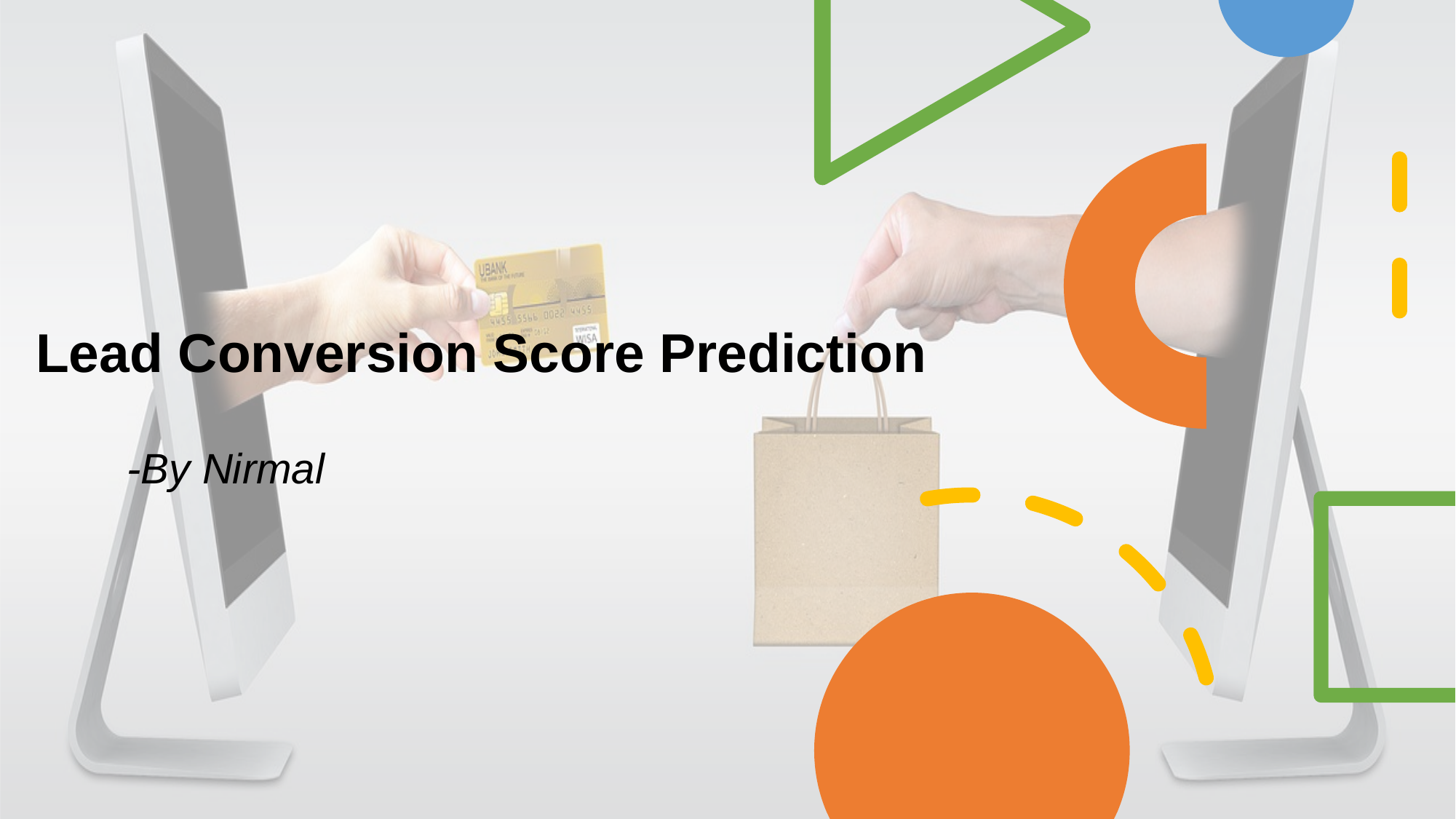

# Lead Conversion Score Prediction
-By Nirmal